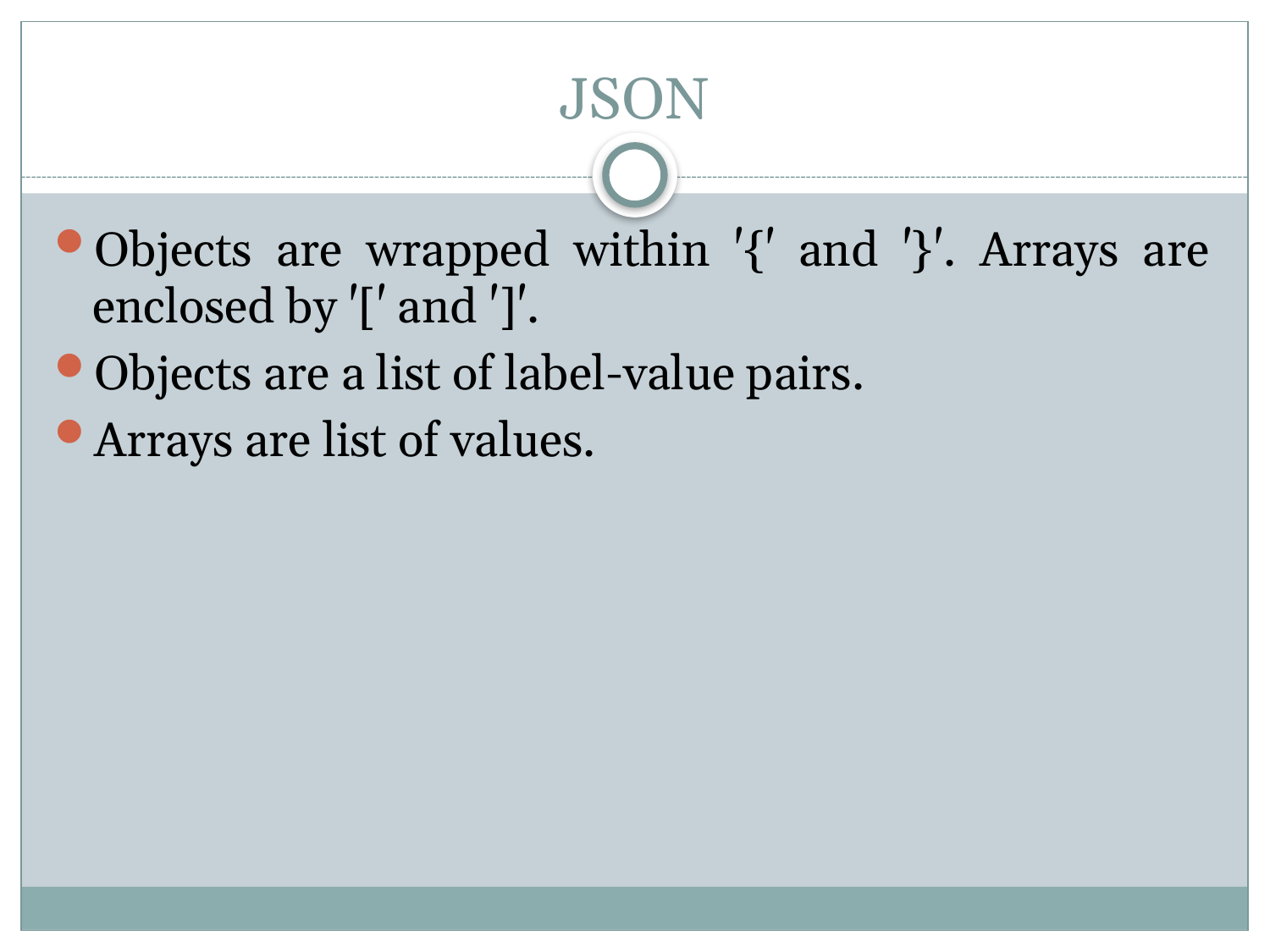

# JSON
Objects are wrapped within '{' and '}'. Arrays are enclosed by '[' and ']'.
Objects are a list of label-value pairs.
Arrays are list of values.